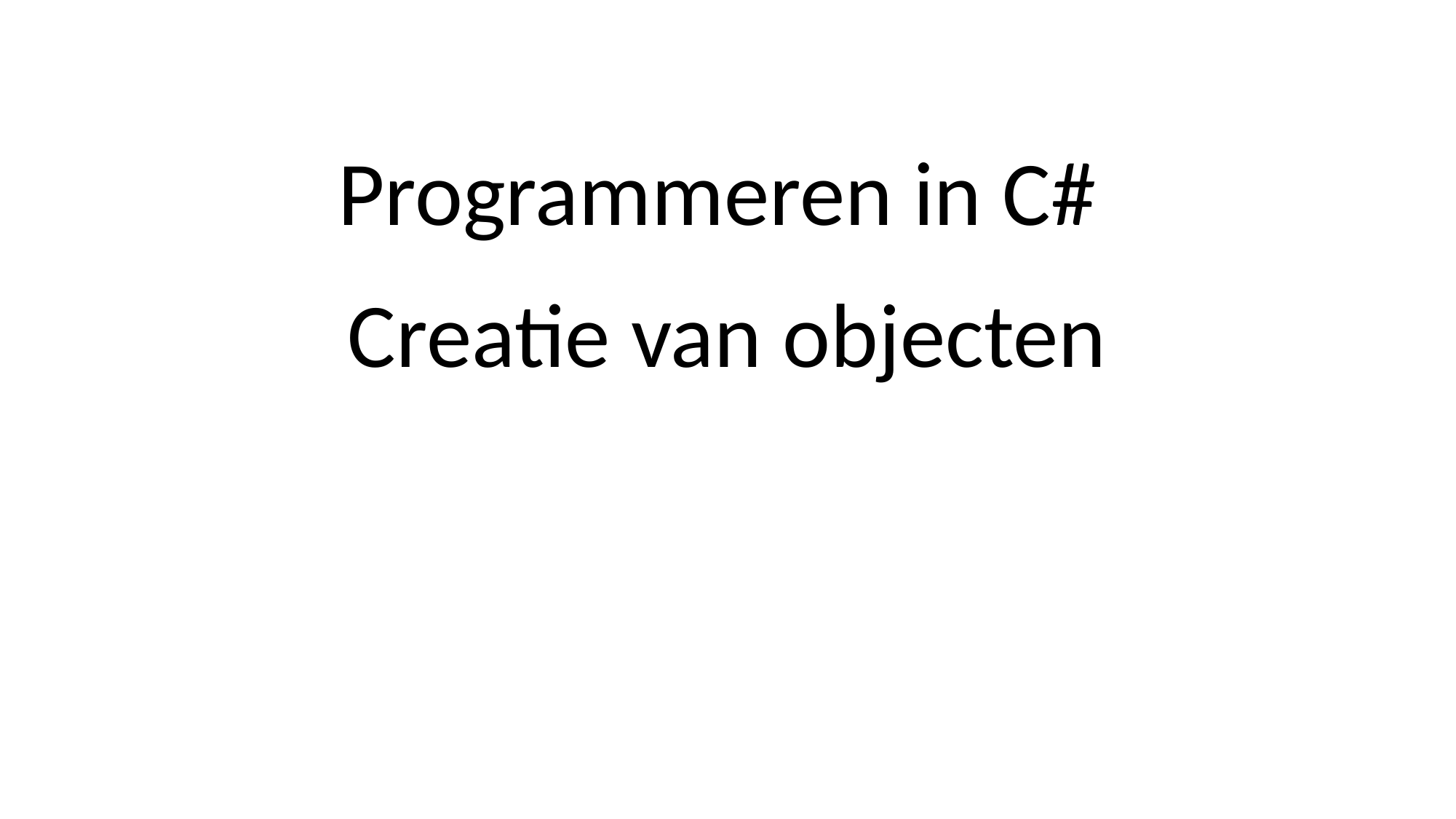

# Programmeren in C#
Creatie van objecten